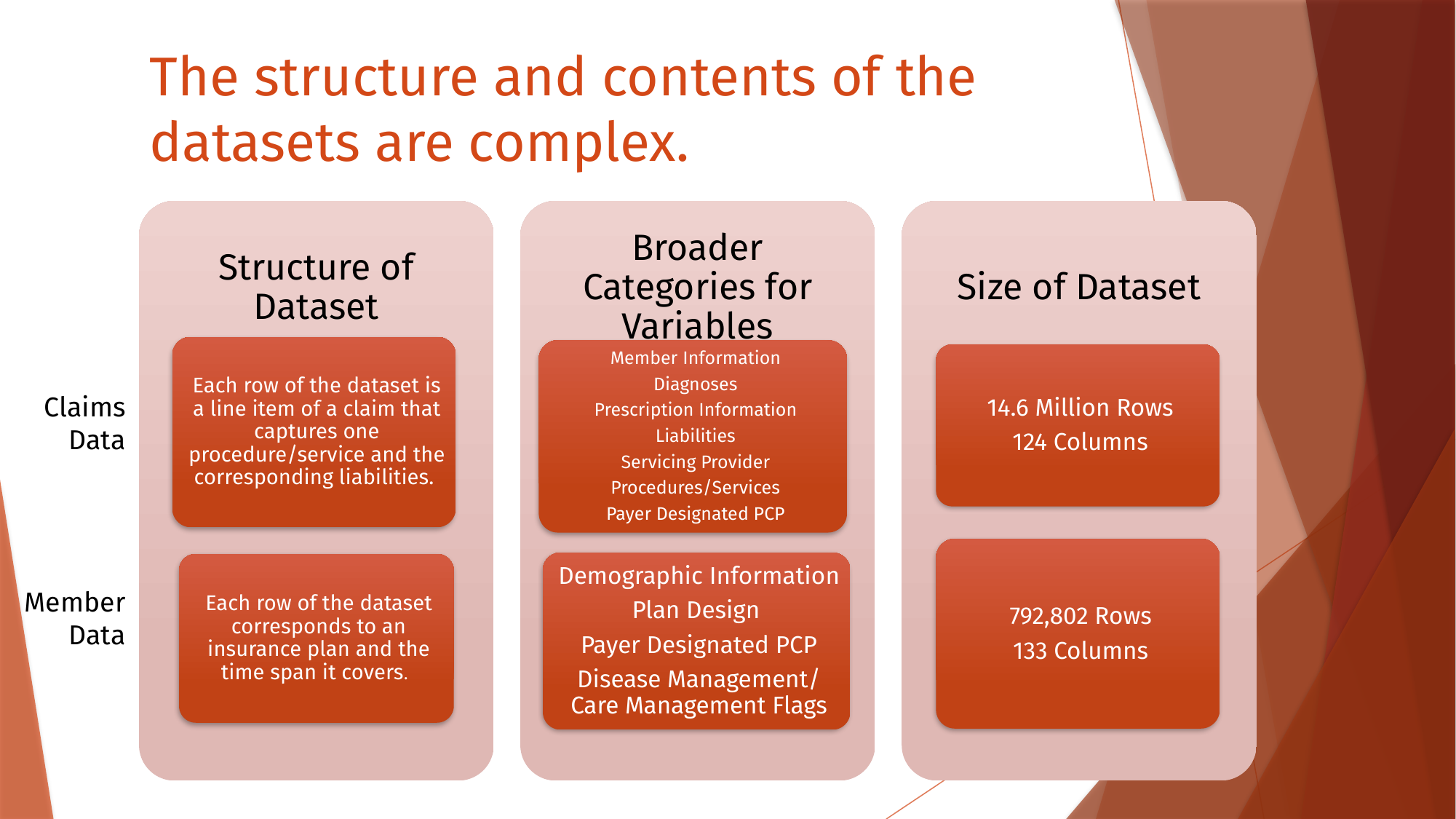

# The structure and contents of the datasets are complex.
Structure of Dataset
Each row of the dataset is a line item of a claim that captures one procedure/service and the corresponding liabilities.
Each row of the dataset corresponds to an insurance plan and the time span it covers.
Broader Categories for Variables
Member Information
Diagnoses
Prescription Information
Liabilities
Servicing Provider
Procedures/Services
Payer Designated PCP
Demographic Information
Plan Design
Payer Designated PCP
Disease Management/ Care Management Flags
Size of Dataset
14.6 Million Rows
124 Columns
792,802 Rows
133 Columns
Claims Data
Member Data